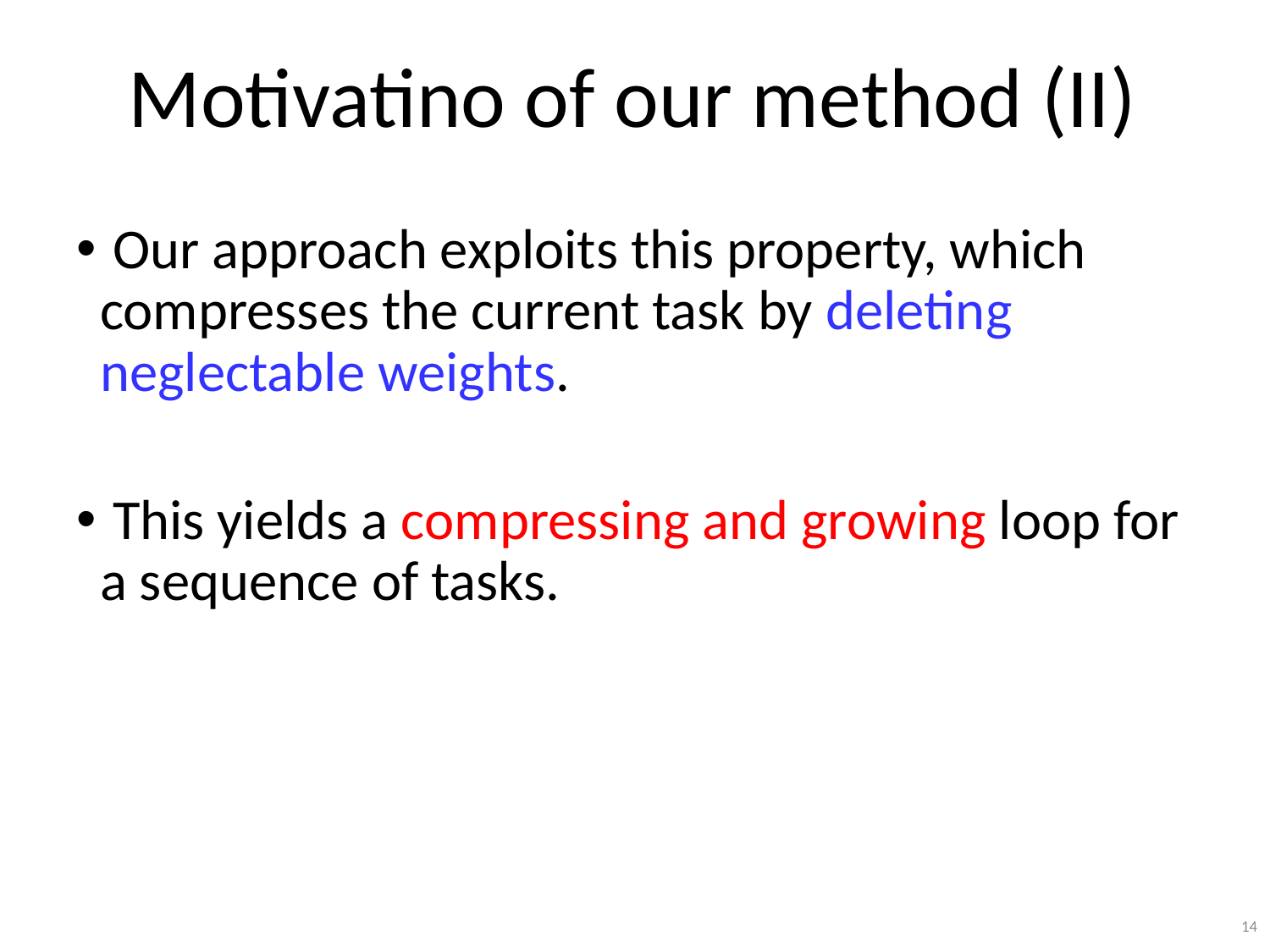

# Motivatino of our method (II)
 Our approach exploits this property, which compresses the current task by deleting neglectable weights.

 This yields a compressing and growing loop for a sequence of tasks.
14